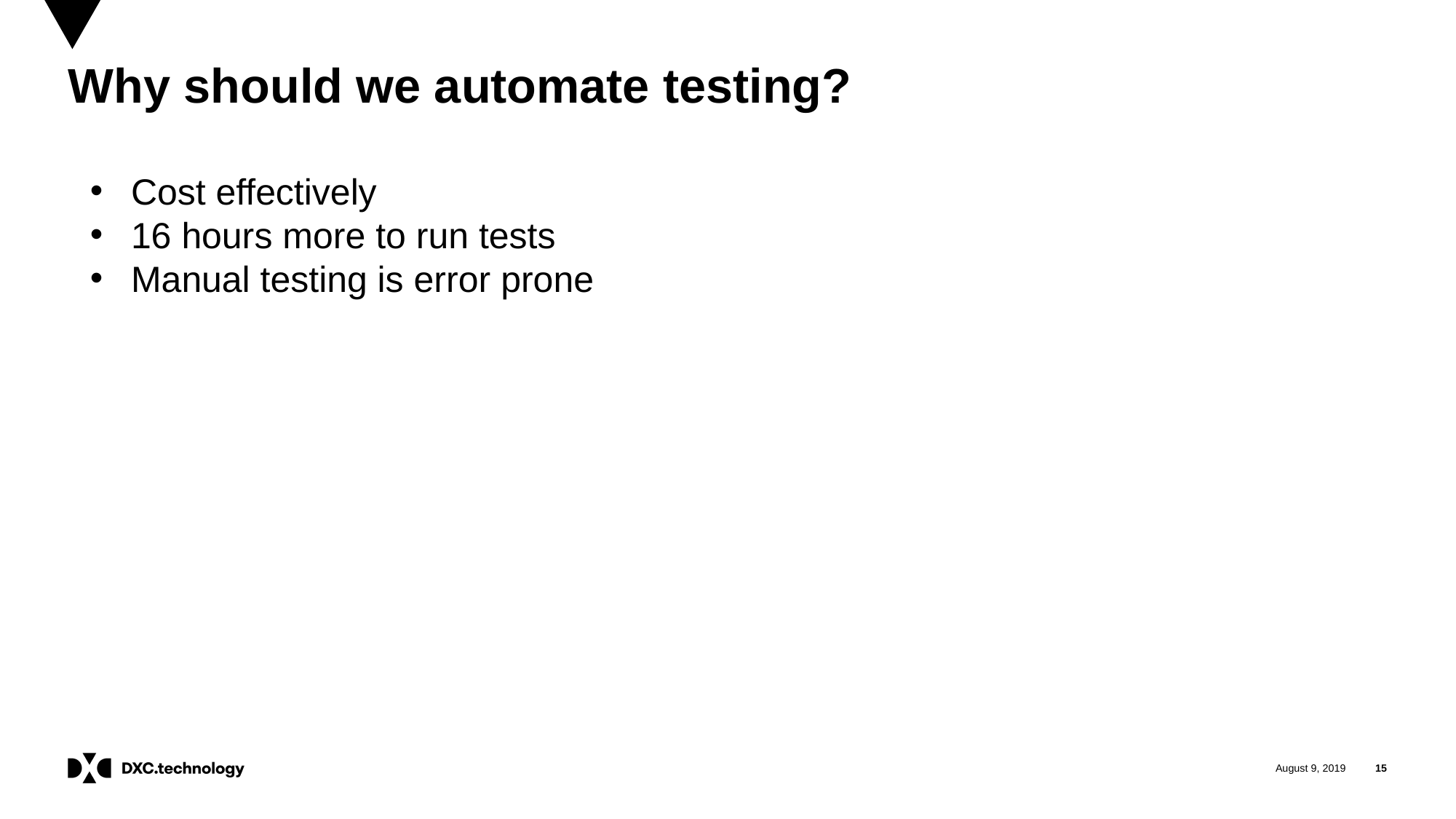

# Why should we automate testing?
Cost effectively
16 hours more to run tests
Manual testing is error prone